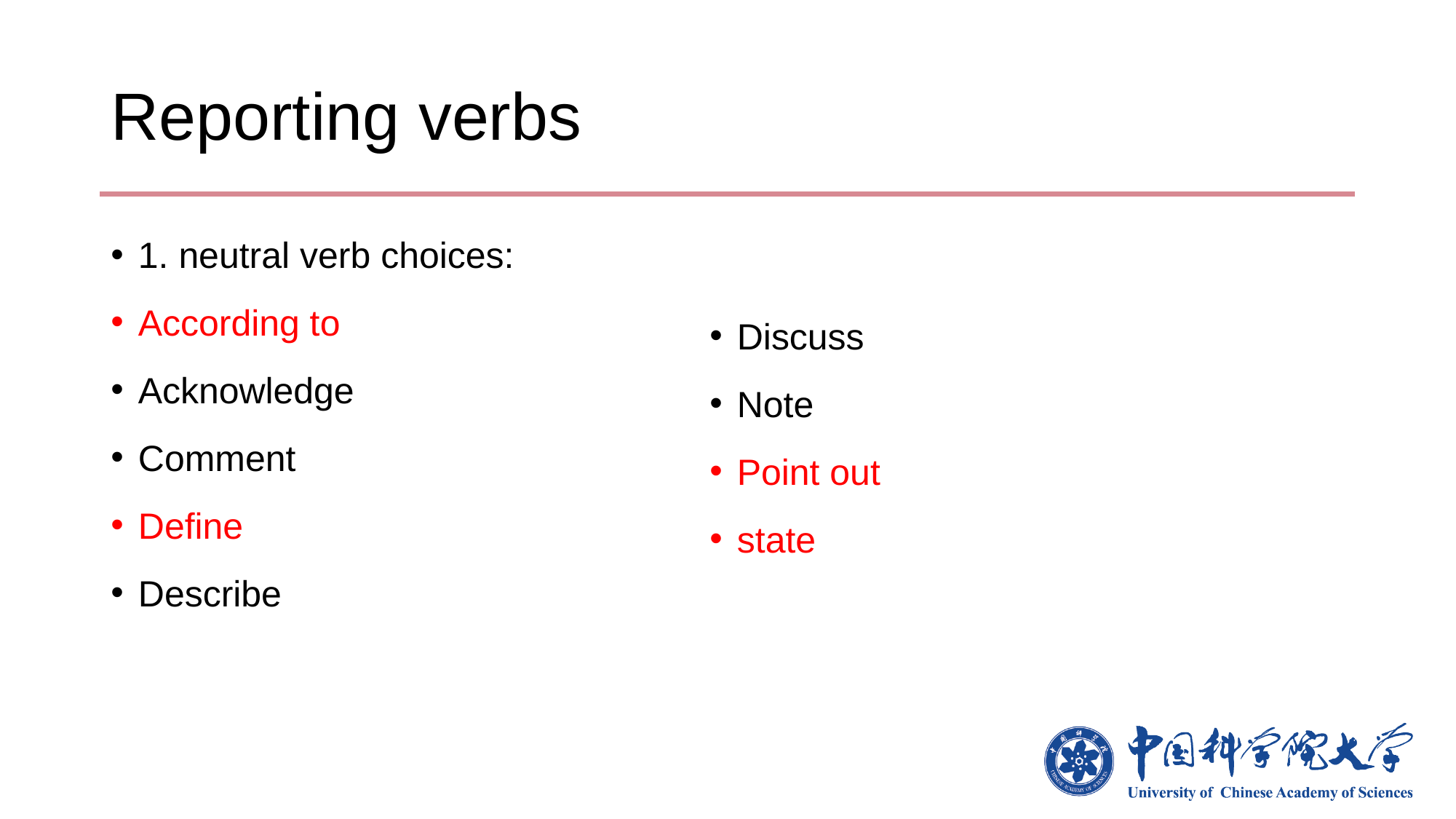

# Reporting verbs
1. neutral verb choices:
According to
Acknowledge
Comment
Define
Describe
Discuss
Note
Point out
state